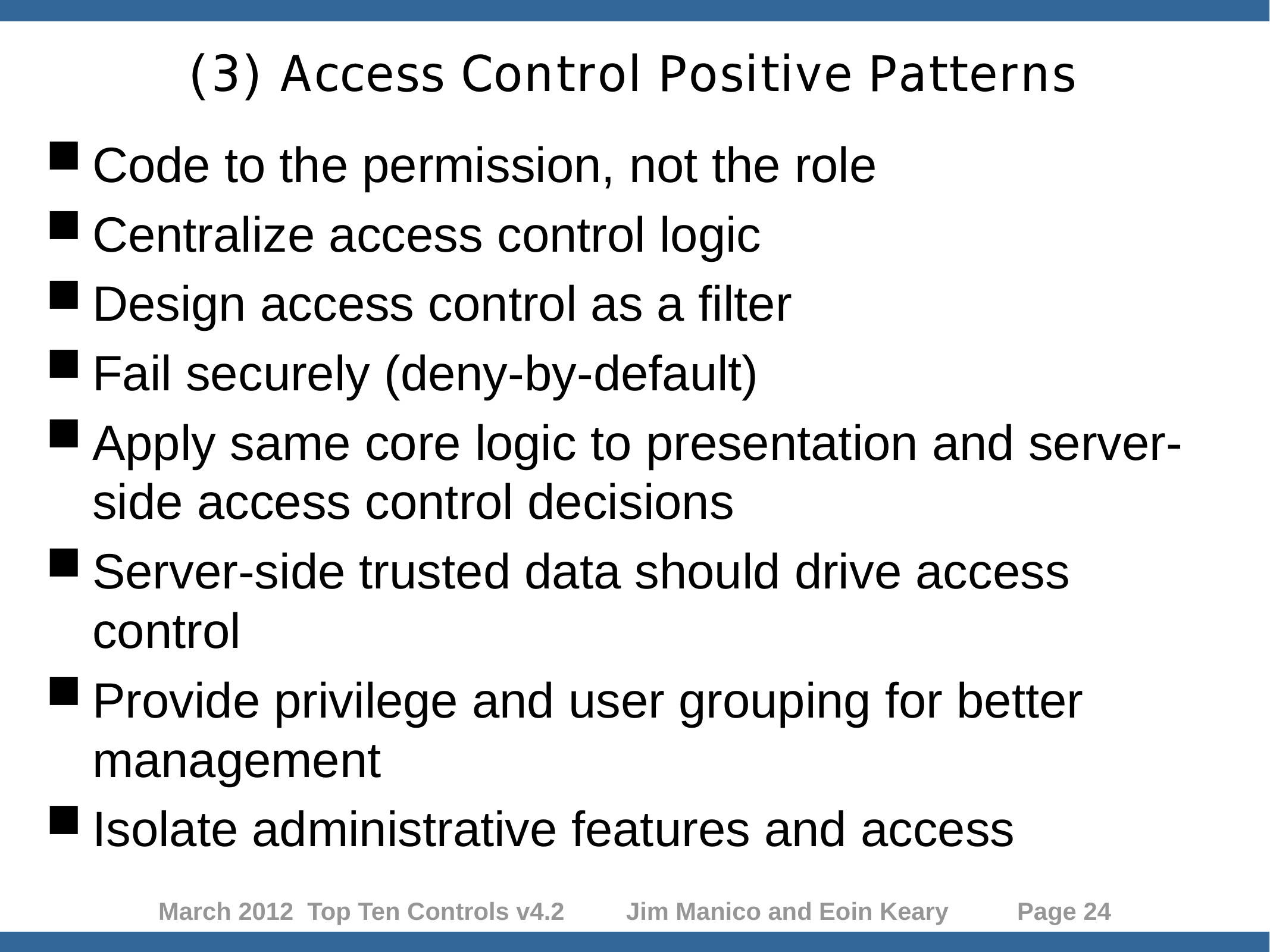

# (3) Access Control Positive Patterns
Code to the permission, not the role
Centralize access control logic
Design access control as a filter
Fail securely (deny-by-default)
Apply same core logic to presentation and server-side access control decisions
Server-side trusted data should drive access control
Provide privilege and user grouping for better management
Isolate administrative features and access